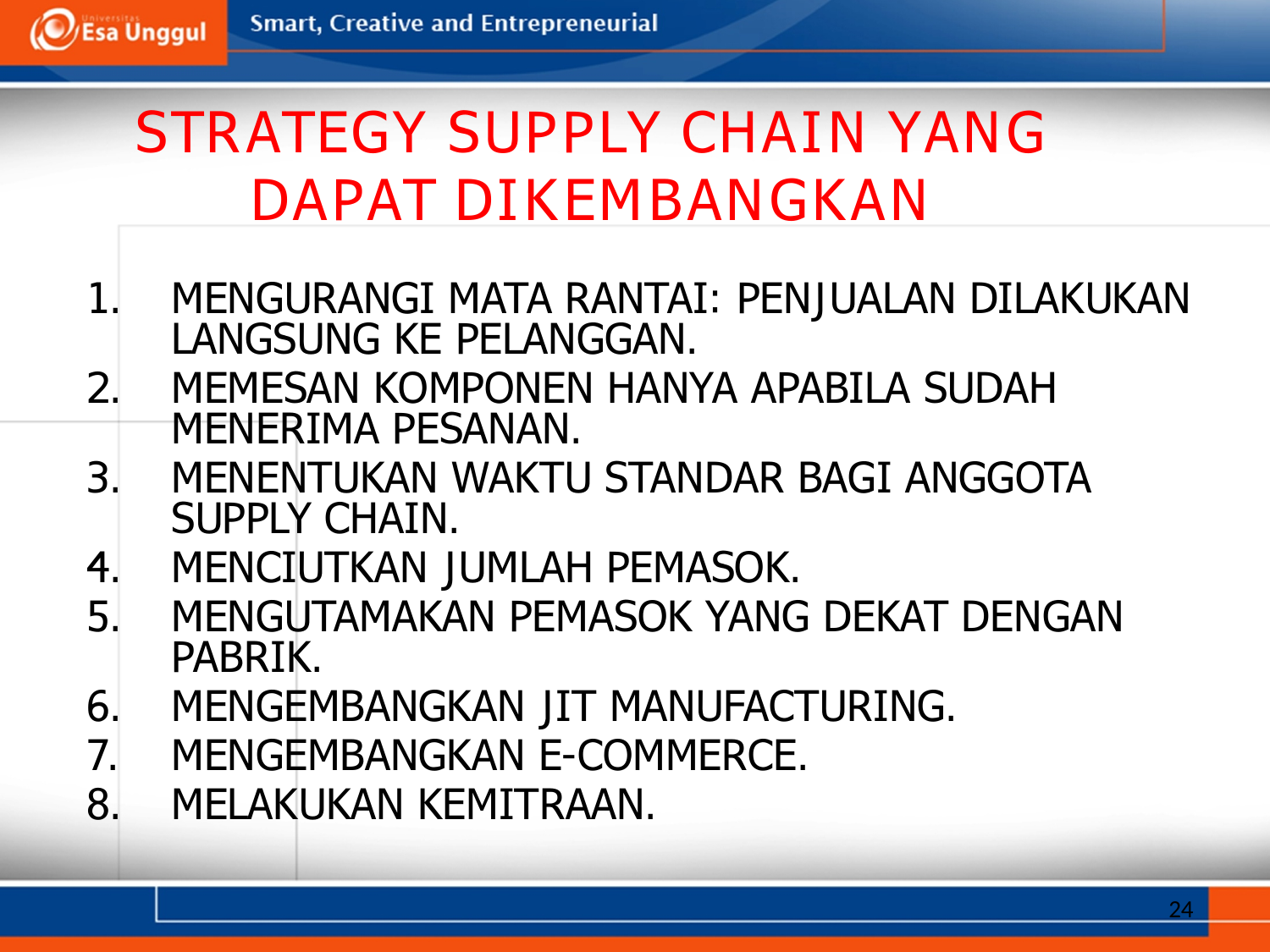

# STRATEGY SUPPLY CHAIN YANG DAPAT DIKEMBANGKAN
MENGURANGI MATA RANTAI: PENJUALAN DILAKUKAN LANGSUNG KE PELANGGAN.
MEMESAN KOMPONEN HANYA APABILA SUDAH MENERIMA PESANAN.
MENENTUKAN WAKTU STANDAR BAGI ANGGOTA SUPPLY CHAIN.
MENCIUTKAN JUMLAH PEMASOK.
MENGUTAMAKAN PEMASOK YANG DEKAT DENGAN PABRIK.
MENGEMBANGKAN JIT MANUFACTURING.
MENGEMBANGKAN E-COMMERCE.
MELAKUKAN KEMITRAAN.
24